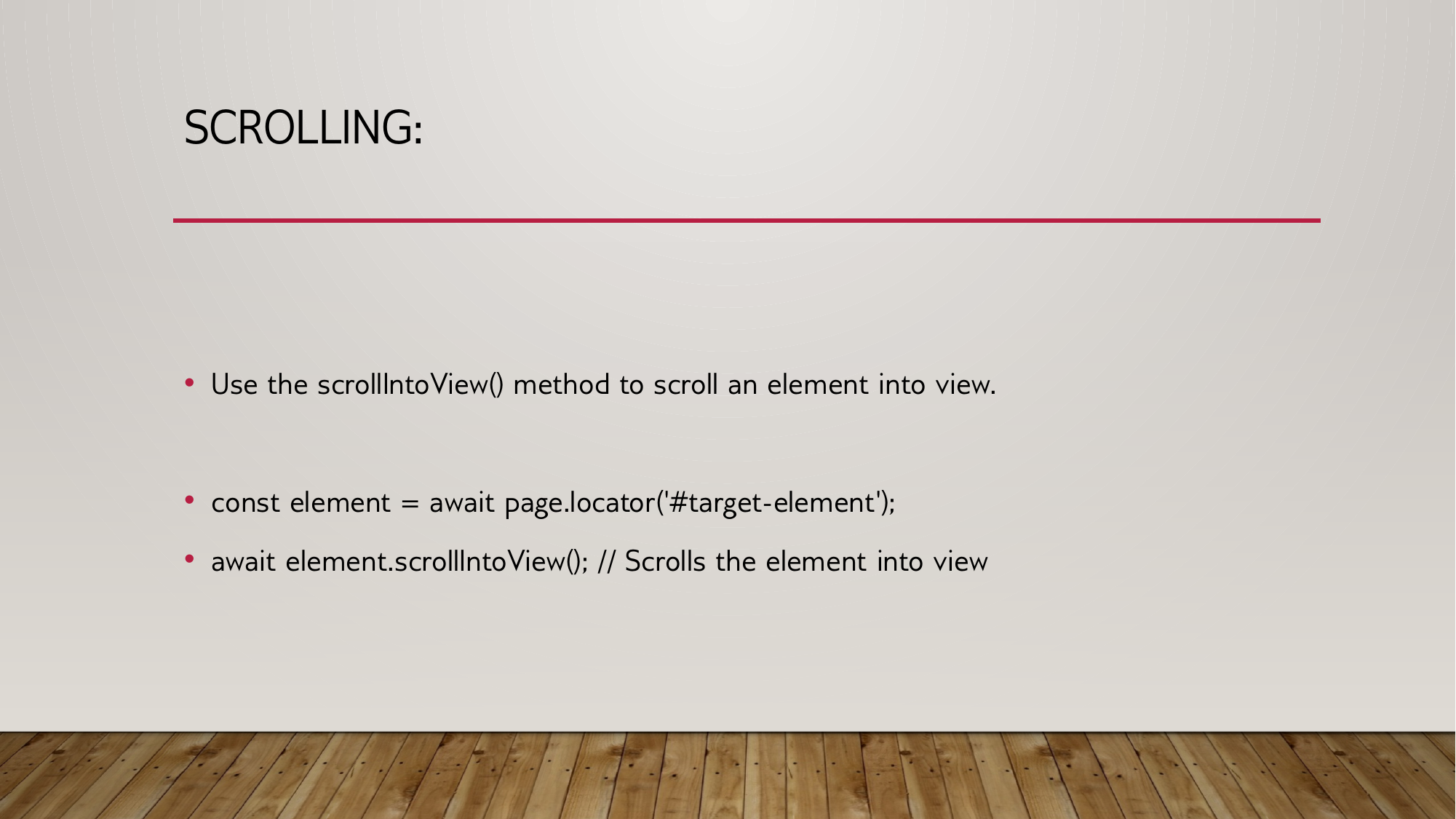

# Scrolling:

Use the scrollIntoView() method to scroll an element into view.

const element = await page.locator('#target-element');
await element.scrollIntoView(); // Scrolls the element into view